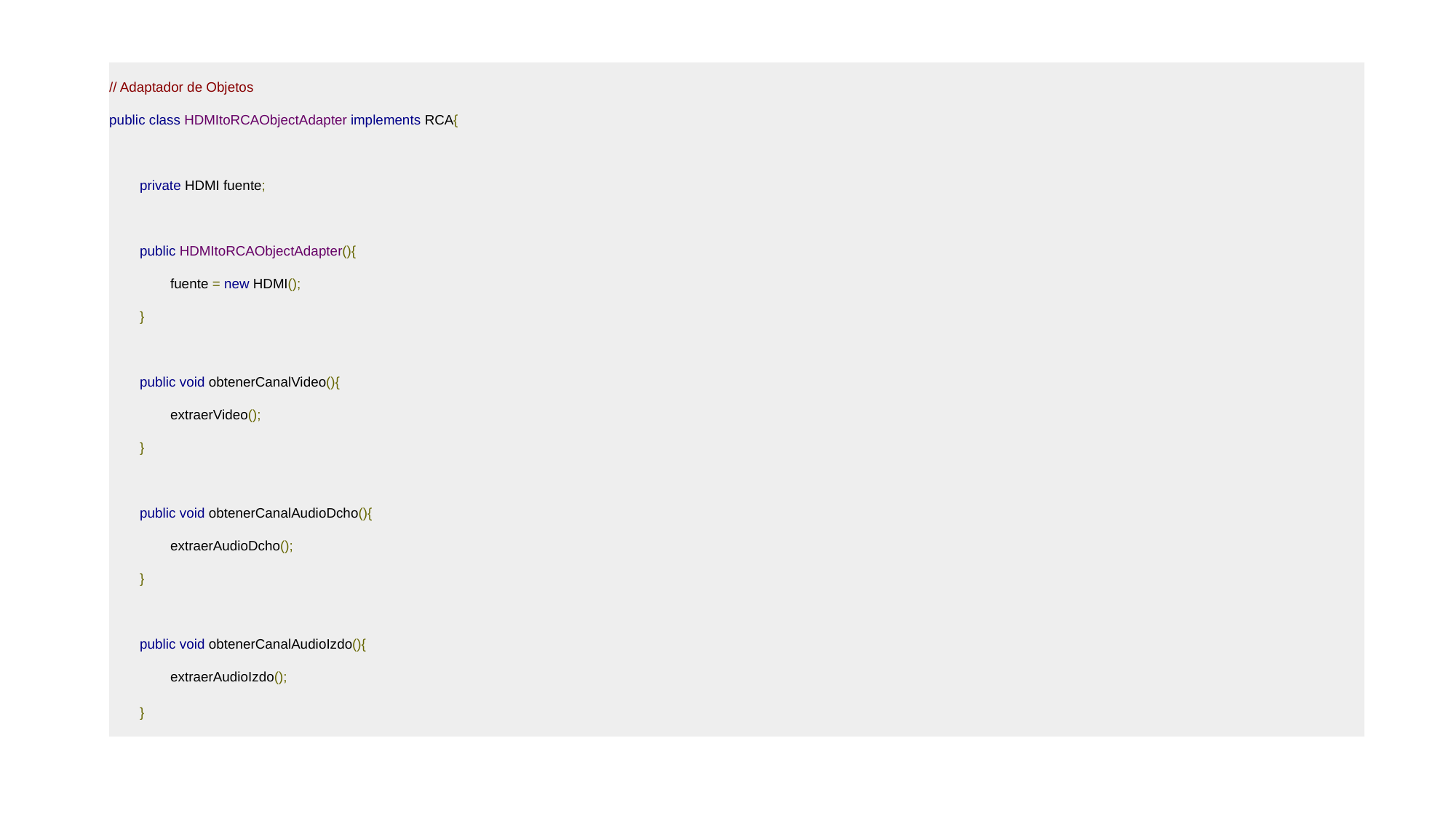

// Adaptador de Objetos
public class HDMItoRCAObjectAdapter implements RCA{
       
        private HDMI fuente;
        public HDMItoRCAObjectAdapter(){
                fuente = new HDMI();
        }
       
        public void obtenerCanalVideo(){
                extraerVideo();
        }
       
        public void obtenerCanalAudioDcho(){
                extraerAudioDcho();
        }
       
        public void obtenerCanalAudioIzdo(){
                extraerAudioIzdo();
        }